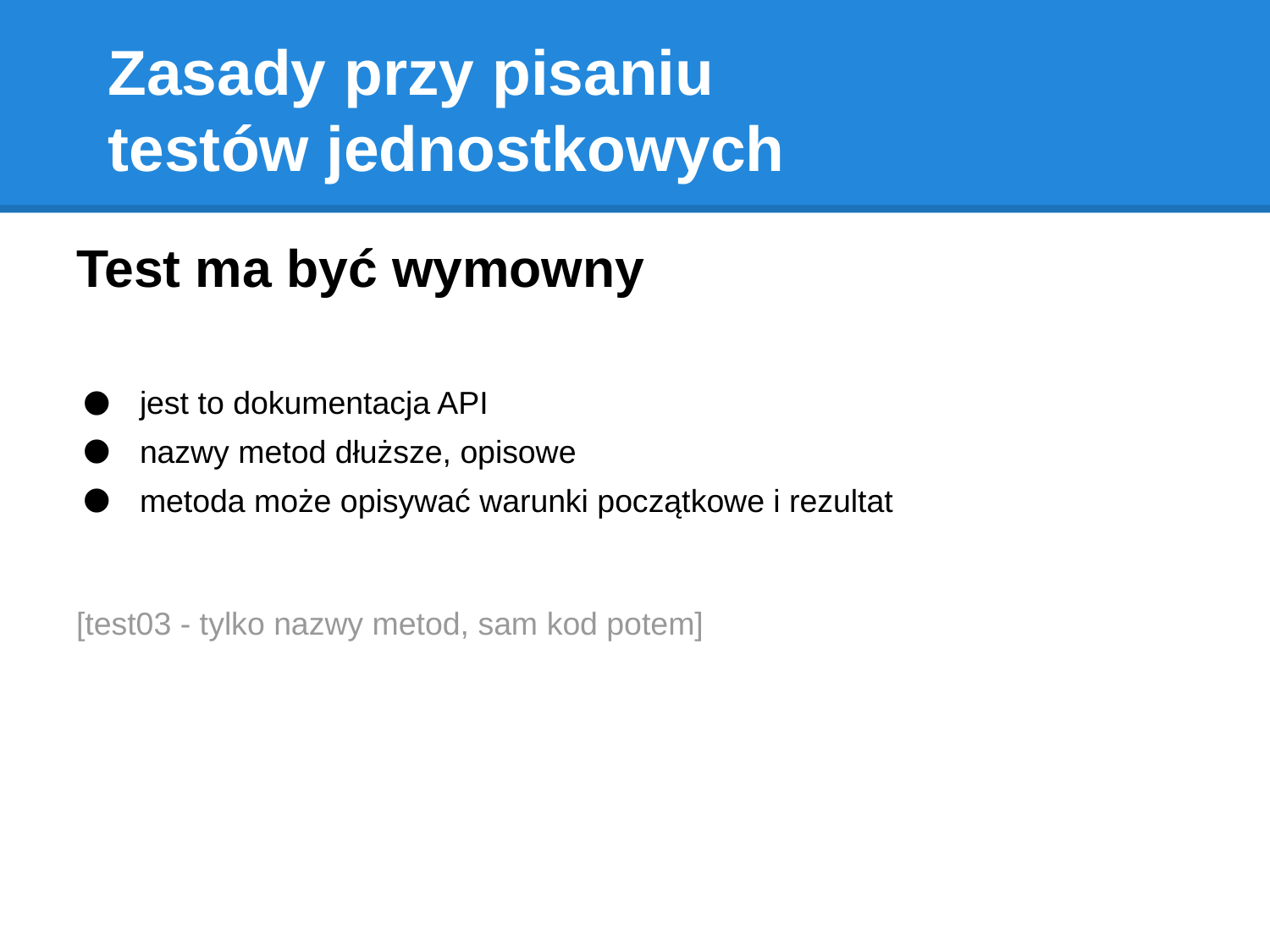

# Zasady przy pisaniu
testów jednostkowych
Test ma być wymowny

jest to dokumentacja API
nazwy metod dłuższe, opisowe
metoda może opisywać warunki początkowe i rezultat

[test03 - tylko nazwy metod, sam kod potem]